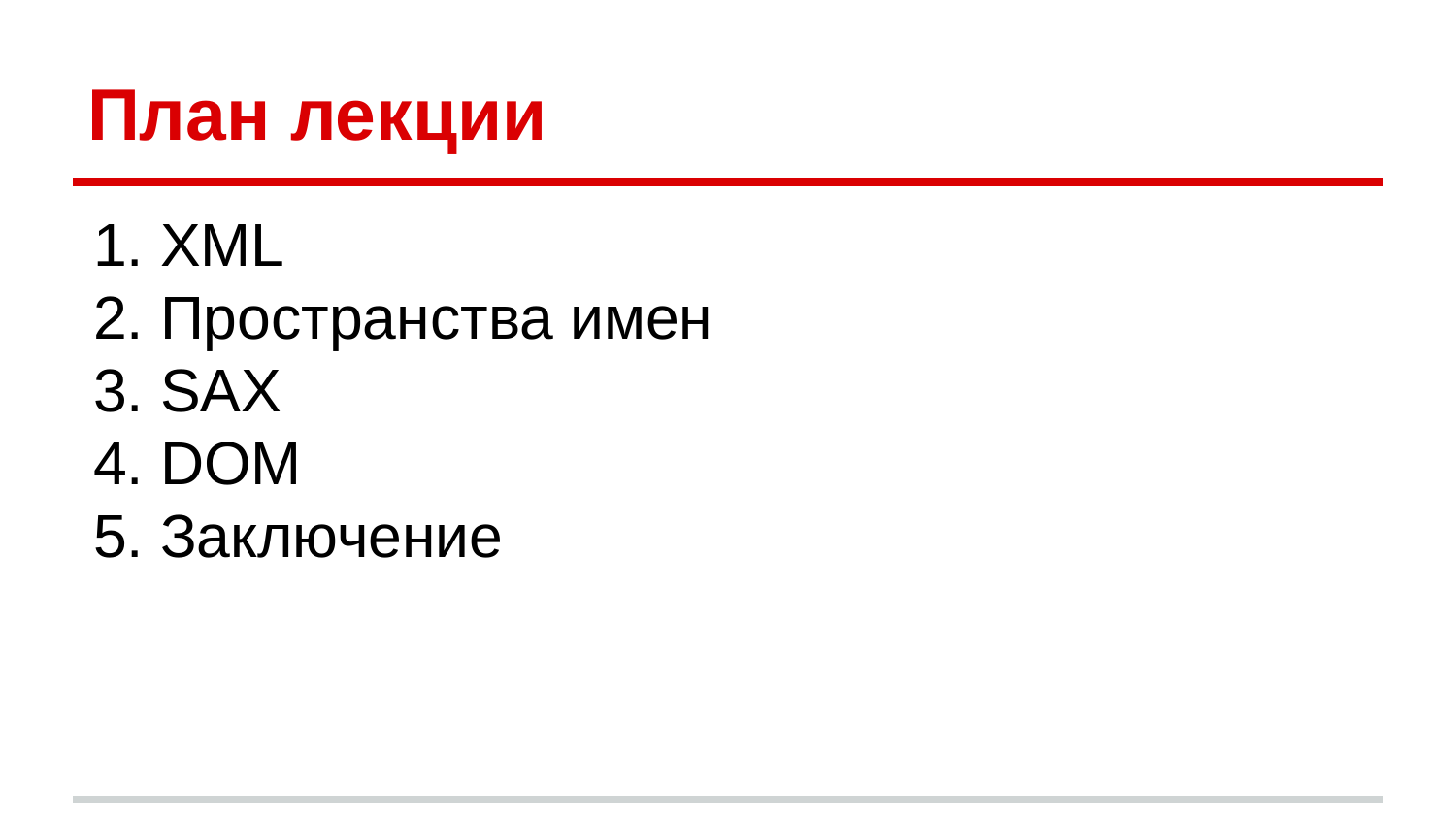

# План лекции
XML
Пространства имен
SAX
DOM
Заключение